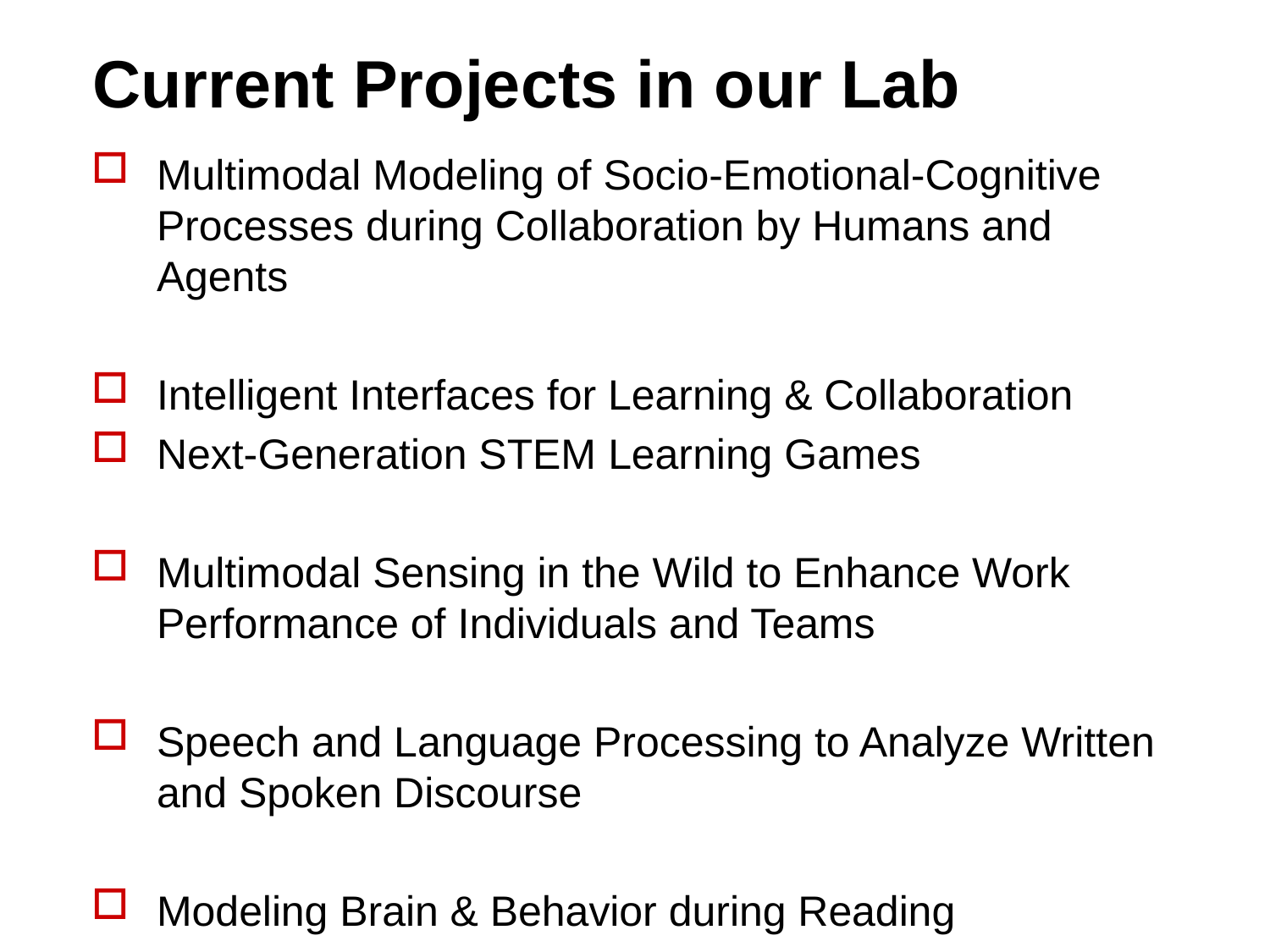

# Current Projects in our Lab
Multimodal Modeling of Socio-Emotional-Cognitive Processes during Collaboration by Humans and Agents

Intelligent Interfaces for Learning & Collaboration
Next-Generation STEM Learning Games

Multimodal Sensing in the Wild to Enhance Work Performance of Individuals and Teams

Speech and Language Processing to Analyze Written and Spoken Discourse

Modeling Brain & Behavior during Reading